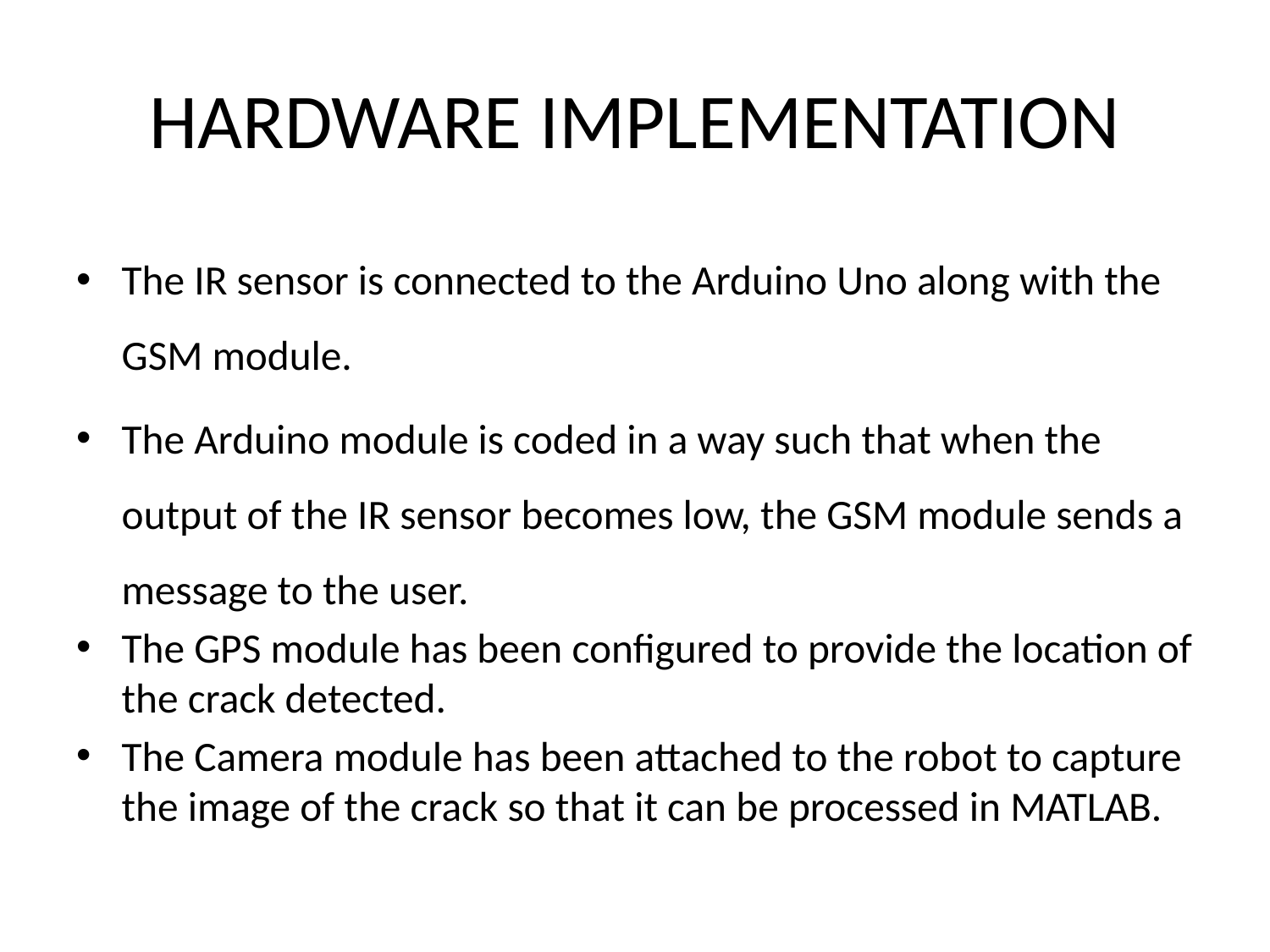

# HARDWARE IMPLEMENTATION
The IR sensor is connected to the Arduino Uno along with the GSM module.
The Arduino module is coded in a way such that when the output of the IR sensor becomes low, the GSM module sends a message to the user.
The GPS module has been configured to provide the location of the crack detected.
The Camera module has been attached to the robot to capture the image of the crack so that it can be processed in MATLAB.